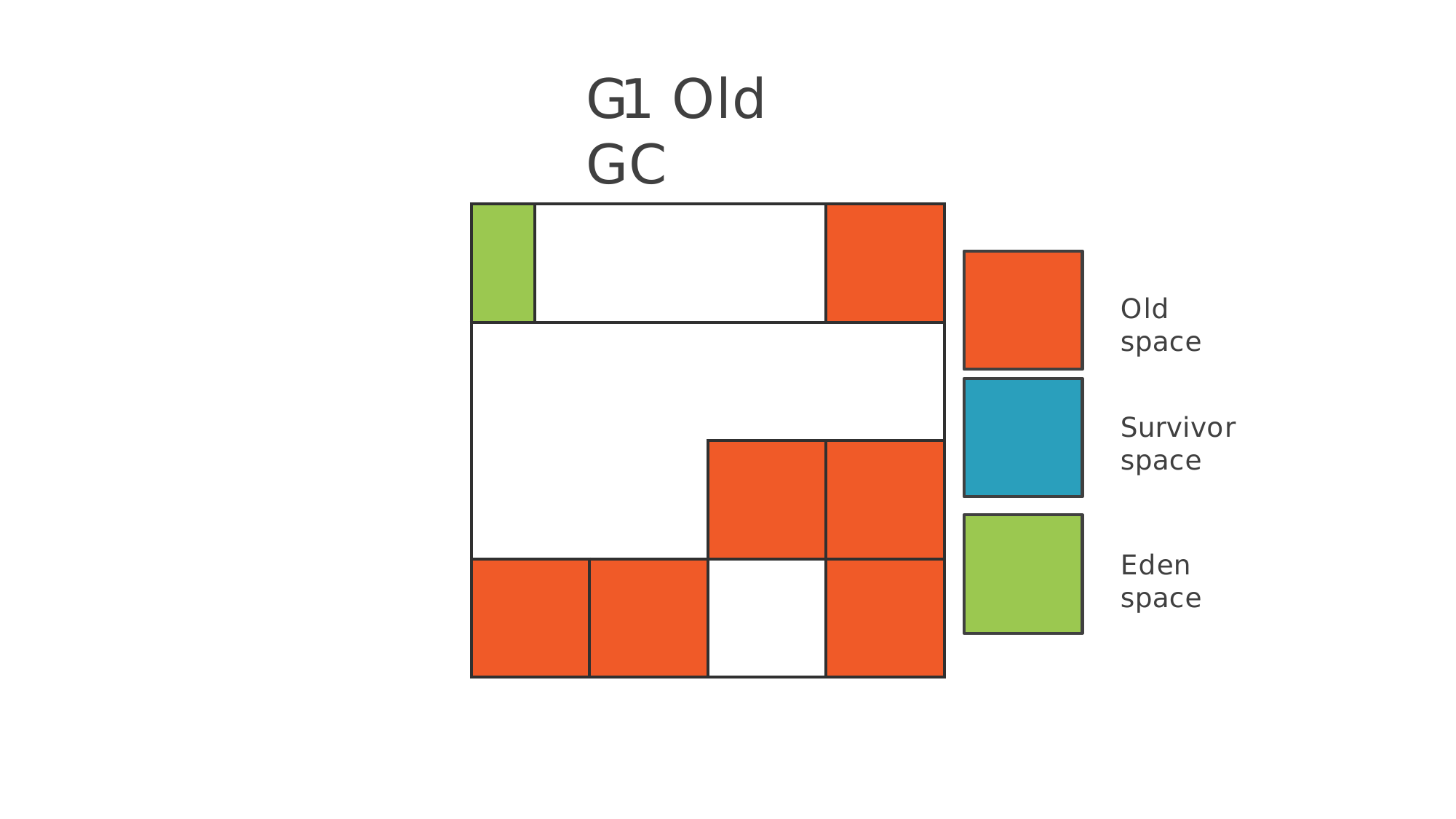

# G1 Old GC
|  |  |  |  |  |
| --- | --- | --- | --- | --- |
|  |  |  |  |  |
|  |  |  |  |  |
|  |  |  |  |  |

Old space

Survivor space

Eden space
43